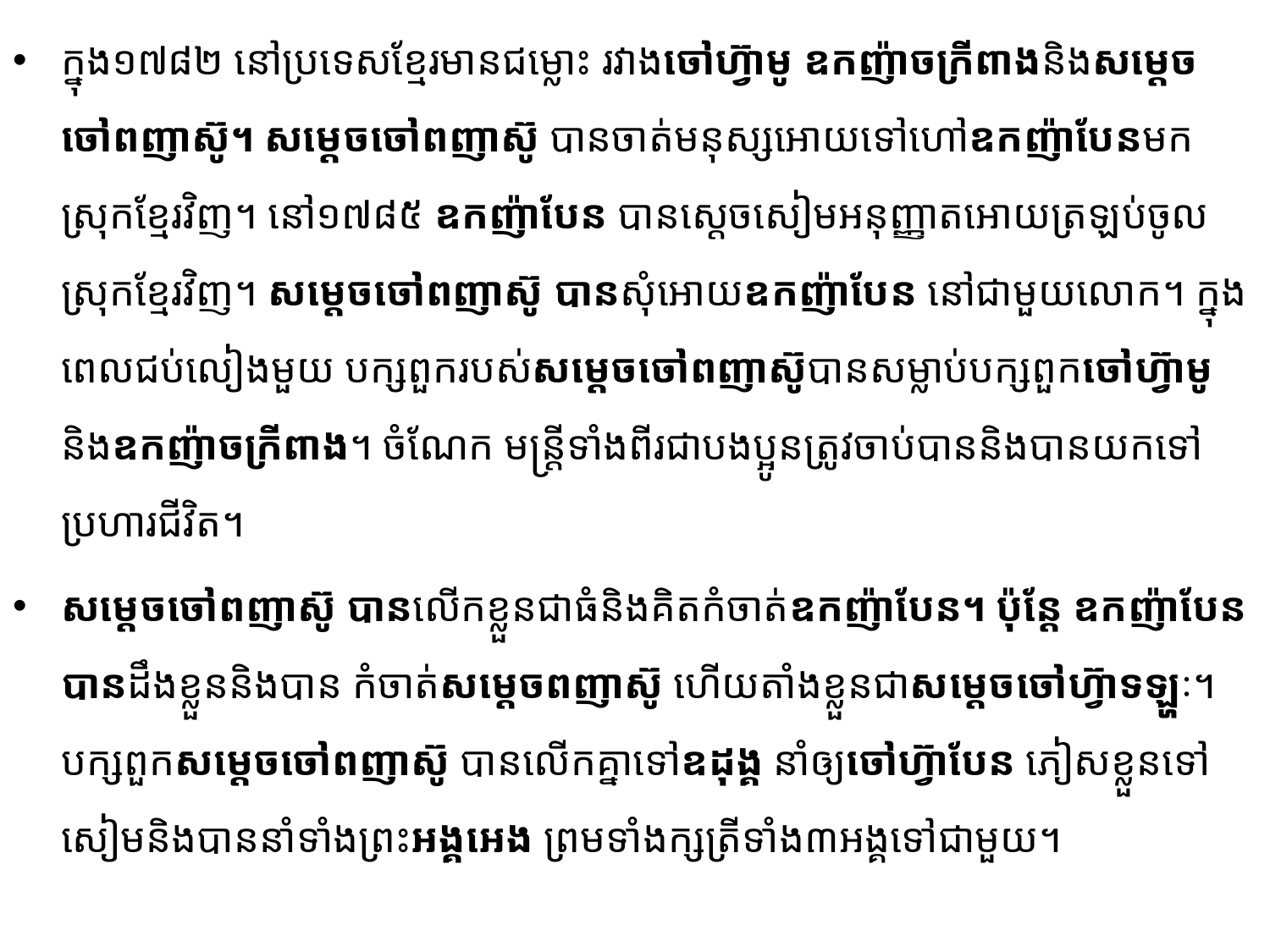

ក្នុង១៧៨២ នៅប្រទេសខ្មែរមានជម្លោះ រវាងចៅហ៊្វាមូ ឧកញ៉ាចក្រីពាងនិងសម្តេចចៅពញាស៊ូ។ សម្តេចចៅពញាស៊ូ បានចាត់មនុស្សអោយទៅហៅឧកញ៉ាបែនមកស្រុកខ្មែរវិញ។ នៅ១៧៨៥ ឧកញ៉ាបែន បាន​ស្តេចសៀមអនុញ្ញាតអោយត្រឡប់ចូលស្រុកខ្មែរវិញ។ សម្តេចចៅពញាស៊ូ បានសុំអោយឧកញ៉ាបែន នៅជាមួយ​លោក។ ក្នុងពេលជប់លៀងមួយ បក្សពួករបស់សម្តេចចៅពញាស៊ូបានសម្លាប់បក្សពួកចៅហ៊្វាមូនិងឧកញ៉ា​ចក្រី​ពាង។ ចំណែក មន្ត្រីទាំងពីរជាបងប្អូនត្រូវចាប់បាននិងបានយកទៅប្រហារជីវិត។
សម្តេចចៅពញាស៊ូ បានលើកខ្លួនជាធំនិងគិតកំចាត់ឧកញ៉ាបែន។ ប៉ុន្តែ ឧកញ៉ាបែន បានដឹងខ្លួន​និងបាន កំចាត់សម្តេចពញាស៊ូ ហើយតាំងខ្លួនជាសម្តេចចៅហ៊្វាទឡ្ហៈ។ បក្សពួកសម្តេចចៅពញាស៊ូ បានលើកគ្នាទៅឧដុង្គ នាំឲ្យចៅហ៊្វាបែន ភៀសខ្លួនទៅសៀមនិងបាននាំទាំងព្រះអង្គអេង ព្រមទាំងក្សត្រីទាំង៣អង្គទៅជាមួយ​។